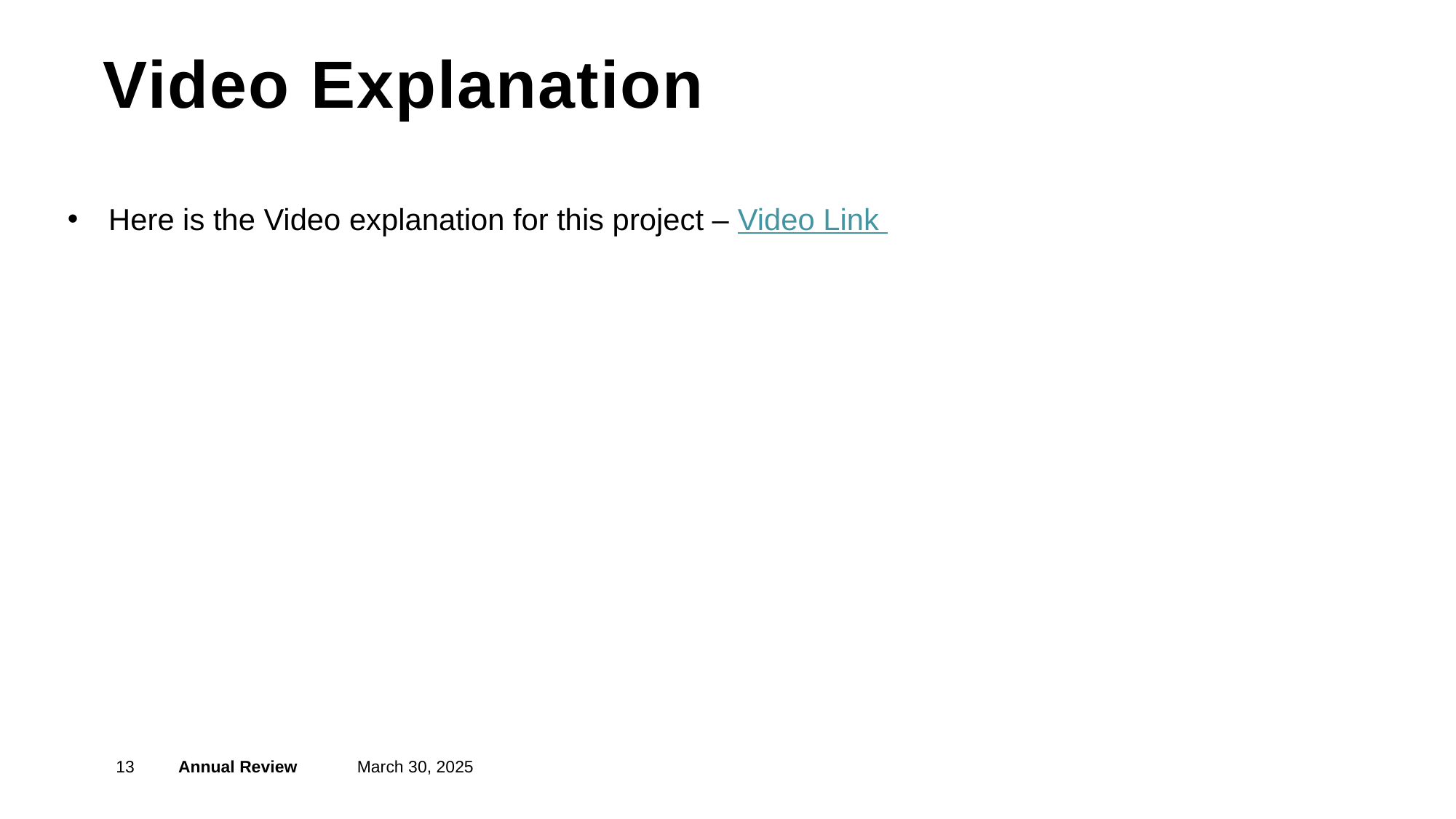

# Video Explanation
Here is the Video explanation for this project – Video Link
13
Annual Review
March 30, 2025